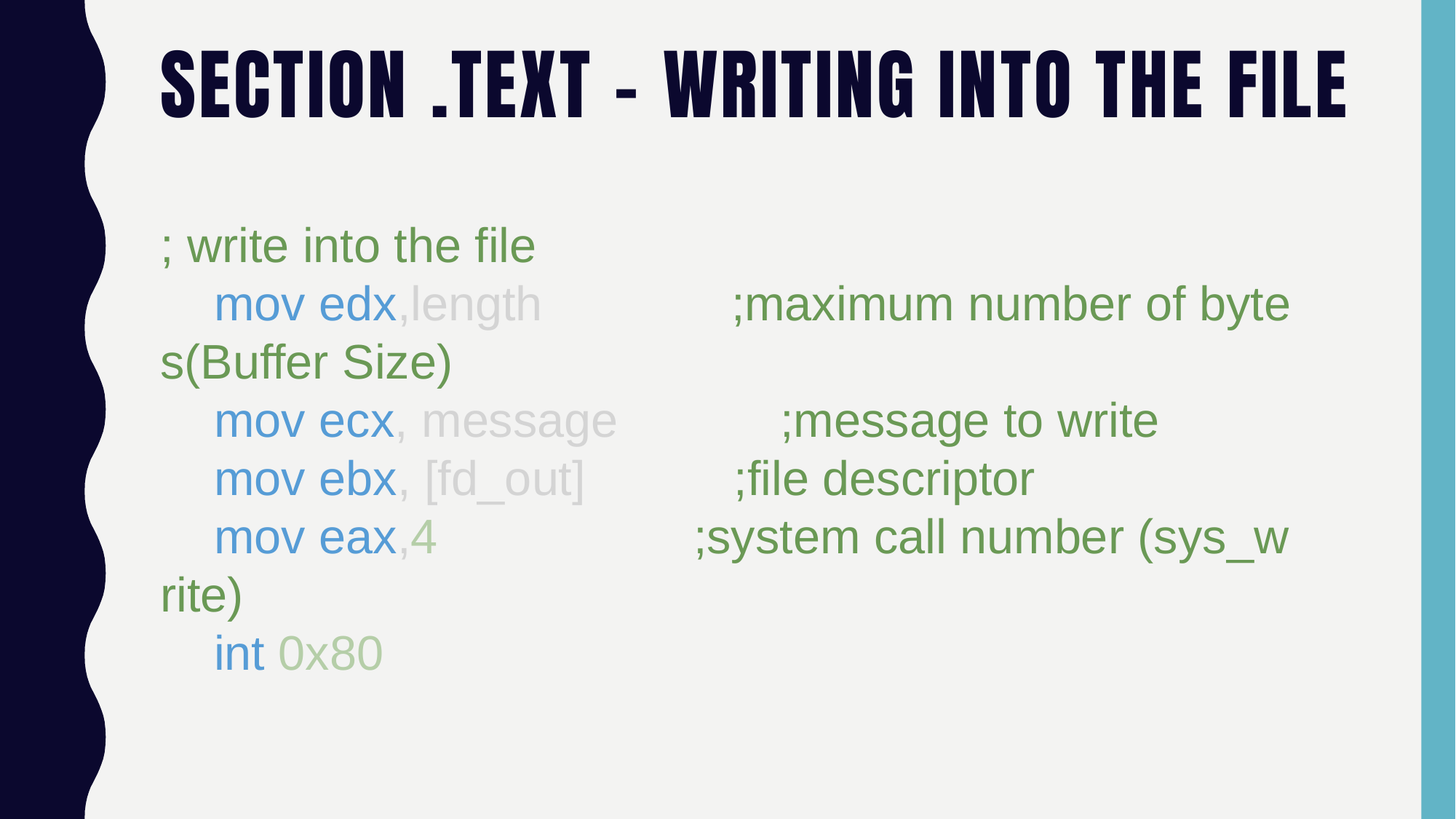

# SECTION .text – WRITING INTO THE FILE
; write into the file
    mov edx,length              ;maximum number of bytes(Buffer Size)
    mov ecx, message            ;message to write
    mov ebx, [fd_out]           ;file descriptor
    mov eax,4                   ;system call number (sys_write)
    int 0x80